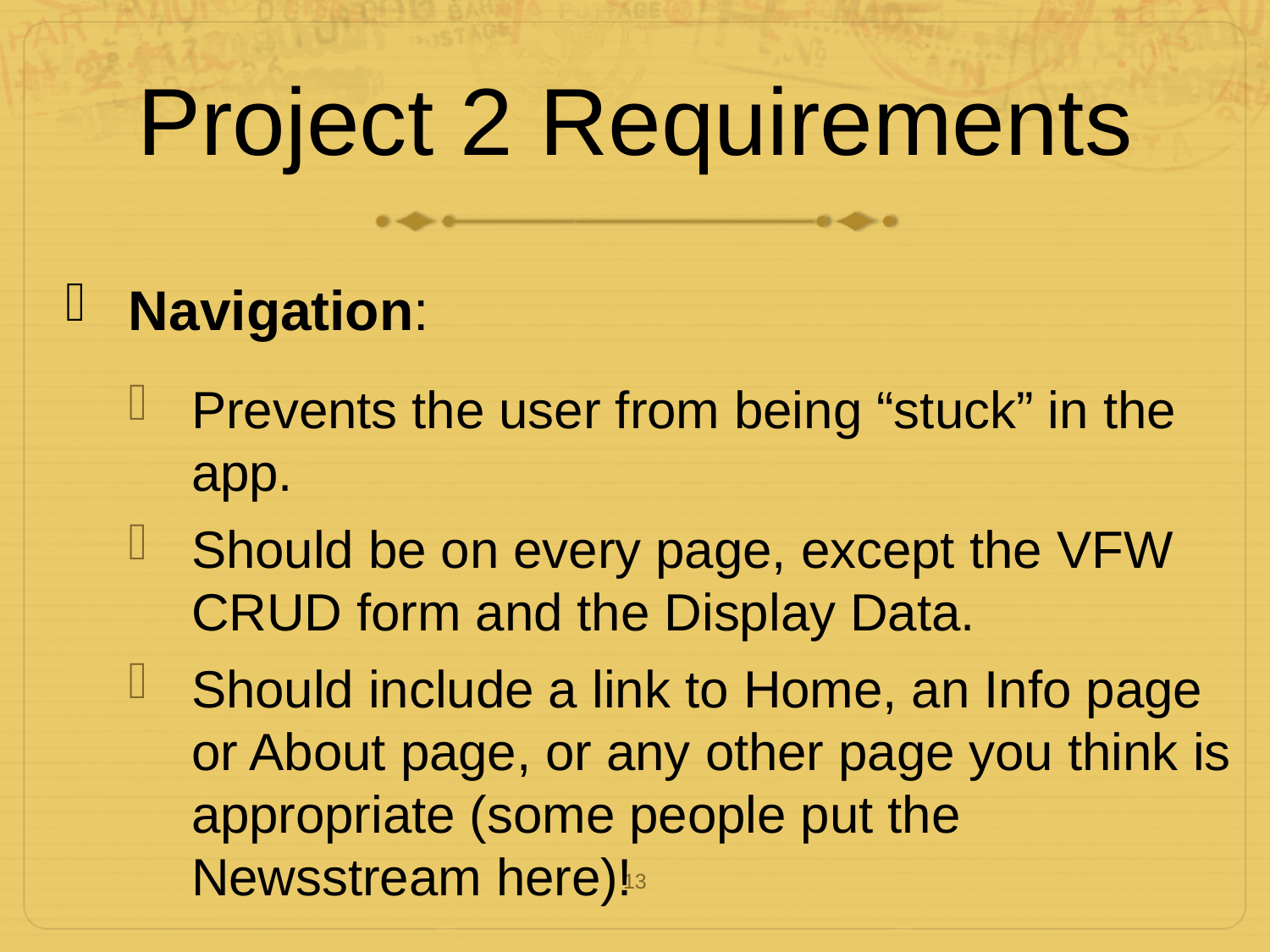

# Project 2 Requirements
Navigation:
Prevents the user from being “stuck” in the app.
Should be on every page, except the VFW CRUD form and the Display Data.
Should include a link to Home, an Info page or About page, or any other page you think is appropriate (some people put the Newsstream here)!

13